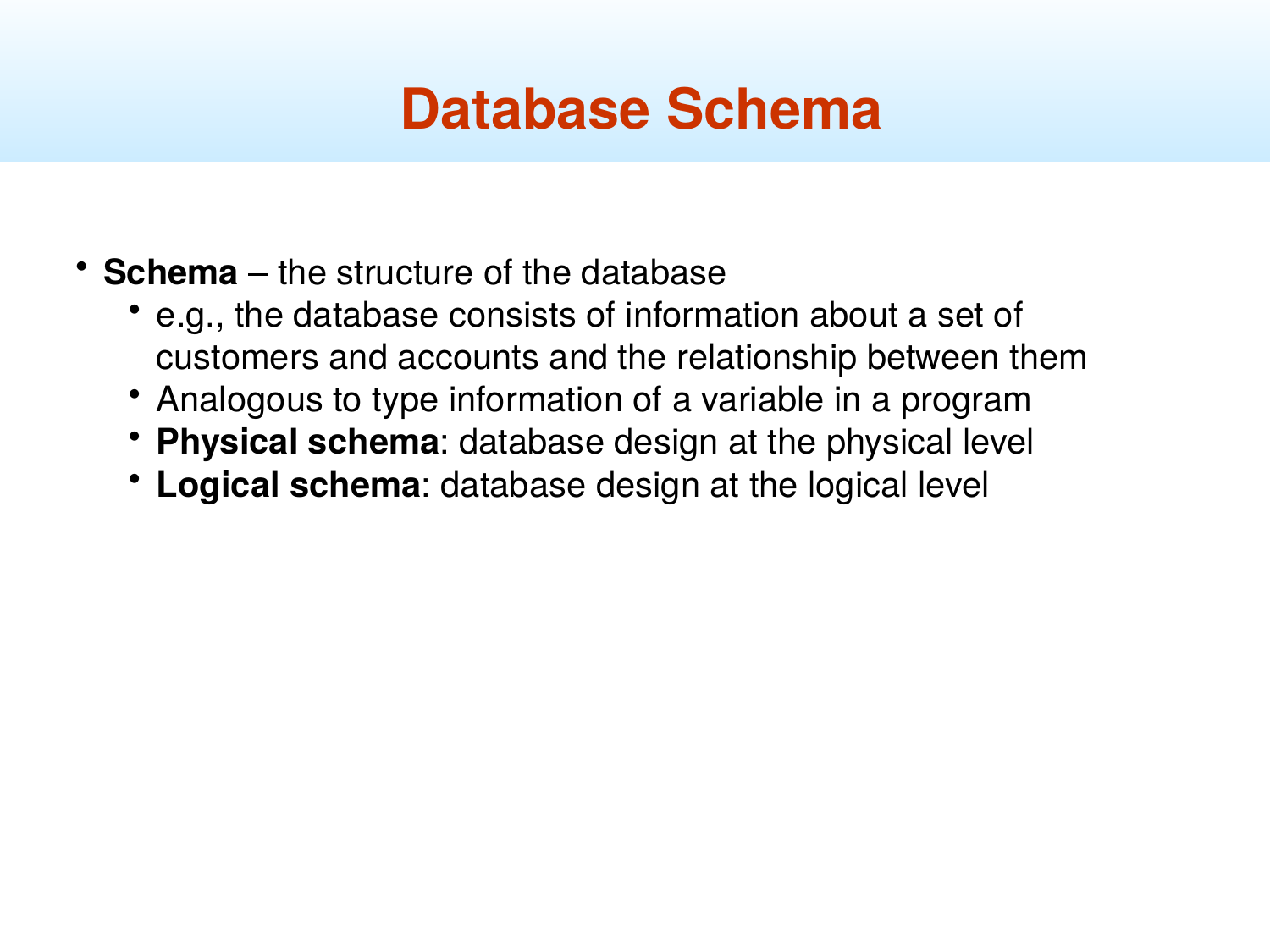

Database Schema
Schema – the structure of the database
e.g., the database consists of information about a set of customers and accounts and the relationship between them
Analogous to type information of a variable in a program
Physical schema: database design at the physical level
Logical schema: database design at the logical level
14